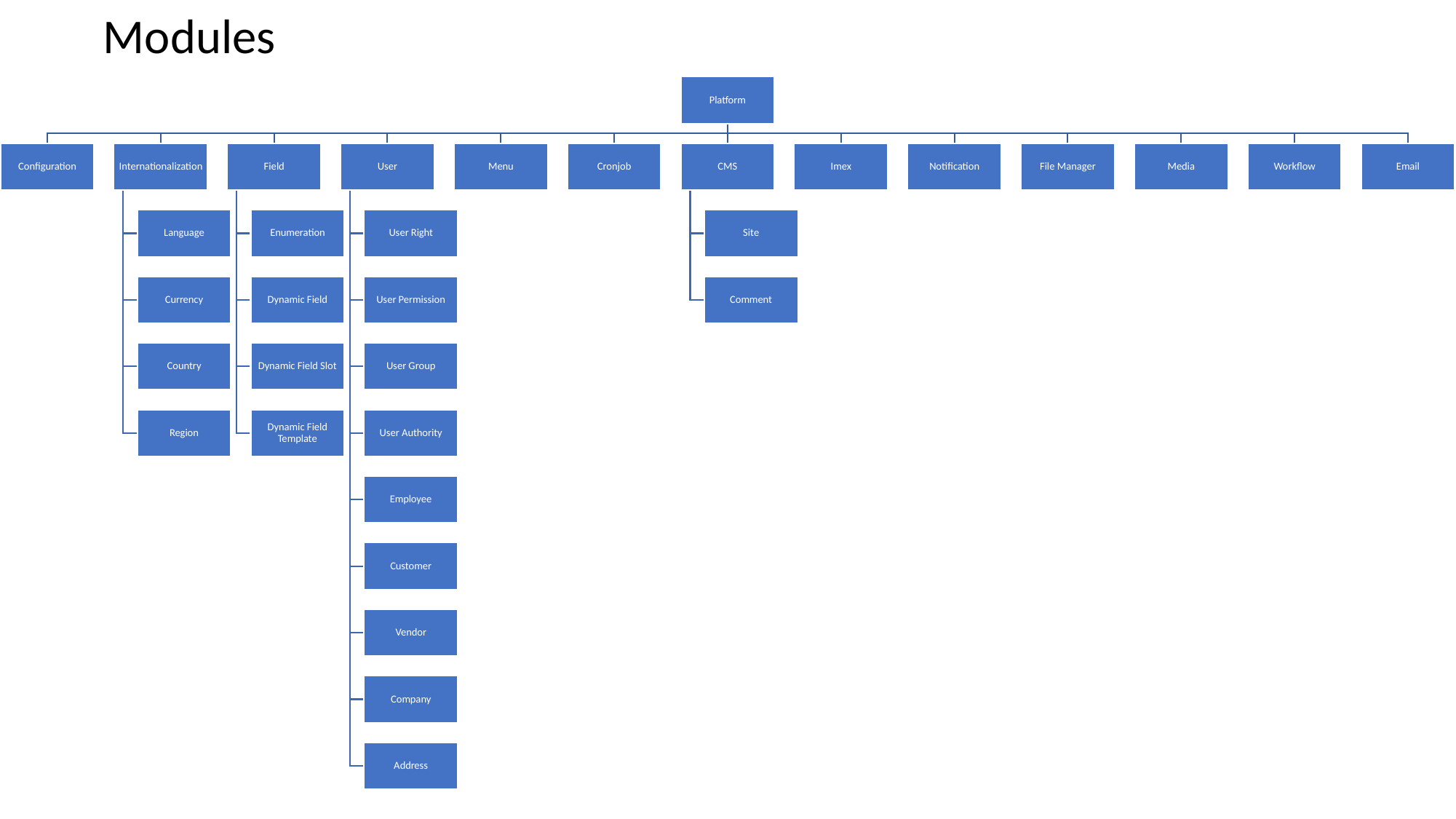

Modules
Platform
Configuration
Internationalization
Language
Currency
Country
Region
Field
Enumeration
Dynamic Field
Dynamic Field Slot
Dynamic Field Template
User
User Right
User Permission
User Group
User Authority
Employee
Customer
Vendor
Company
Address
Menu
Cronjob
CMS
Site
Comment
Imex
Notification
File Manager
Media
Workflow
Email